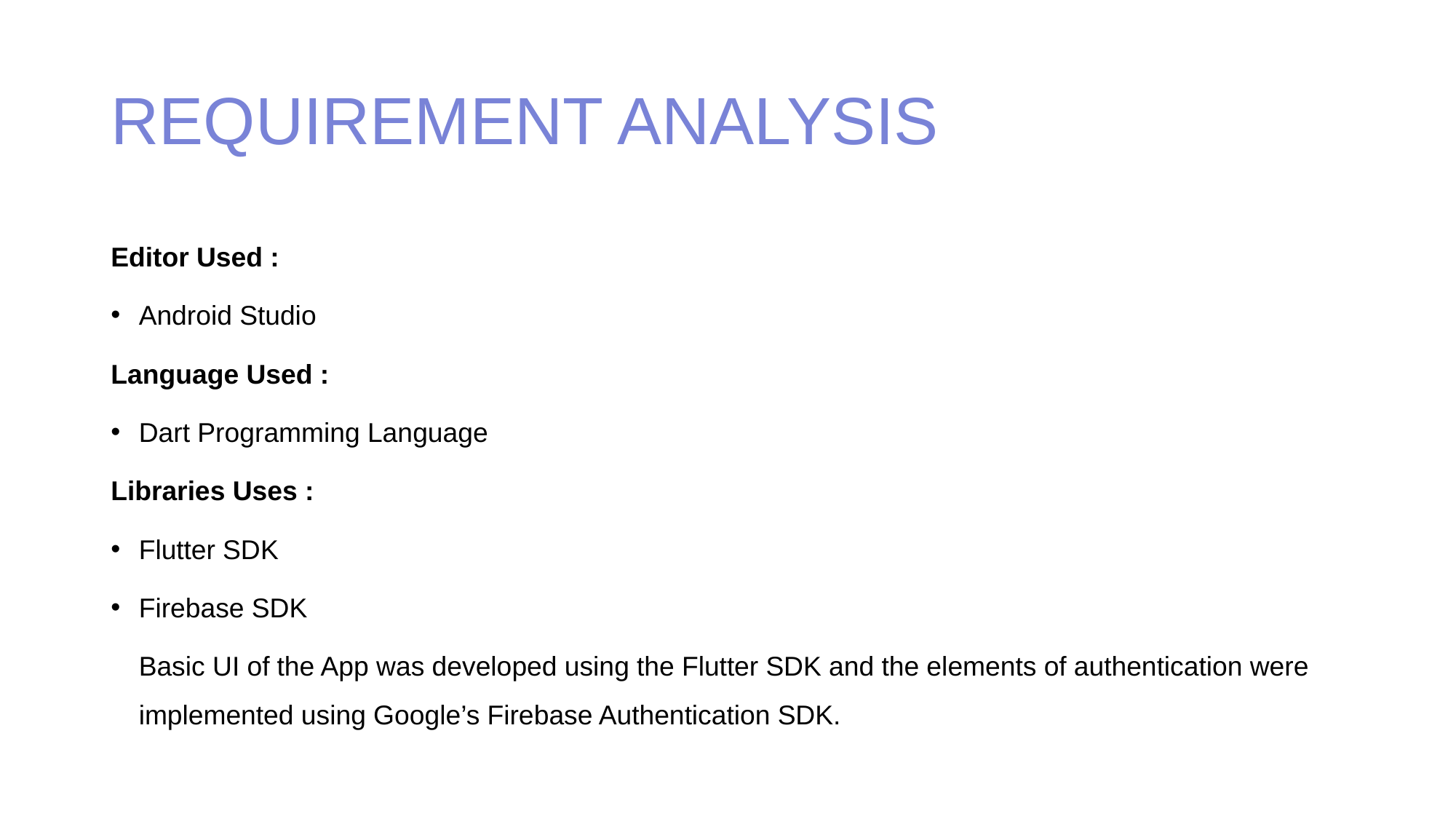

# REQUIREMENT ANALYSIS
Editor Used :
Android Studio
Language Used :
Dart Programming Language
Libraries Uses :
Flutter SDK
Firebase SDK
	Basic UI of the App was developed using the Flutter SDK and the elements of authentication were implemented using Google’s Firebase Authentication SDK.